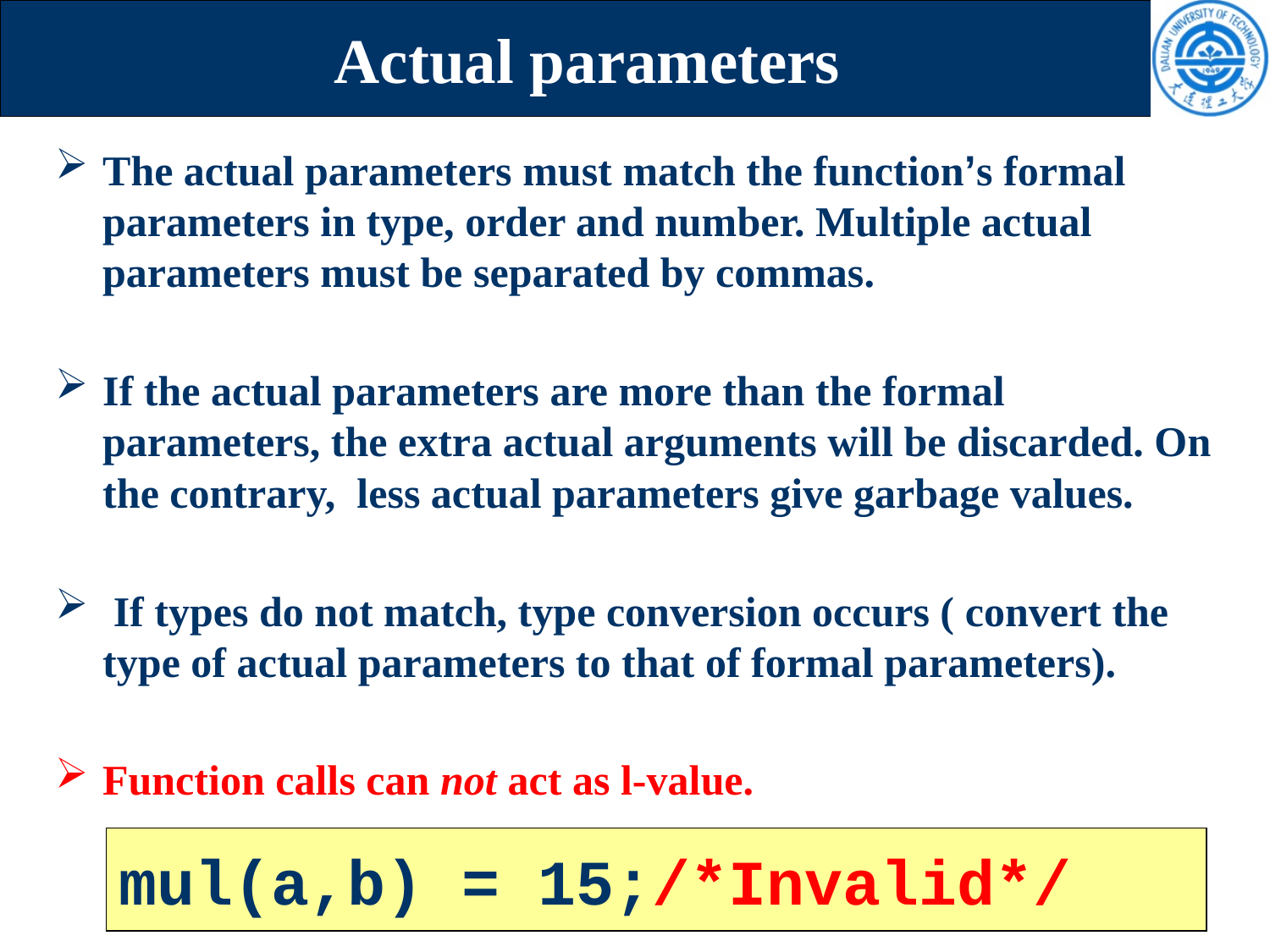

# Actual parameters
The actual parameters must match the function’s formal parameters in type, order and number. Multiple actual parameters must be separated by commas.

If the actual parameters are more than the formal parameters, the extra actual arguments will be discarded. On the contrary,  less actual parameters give garbage values.

 If types do not match, type conversion occurs ( convert the type of actual parameters to that of formal parameters).

Function calls can not act as l-value.

mul(a,b) = 15;/*Invalid*/